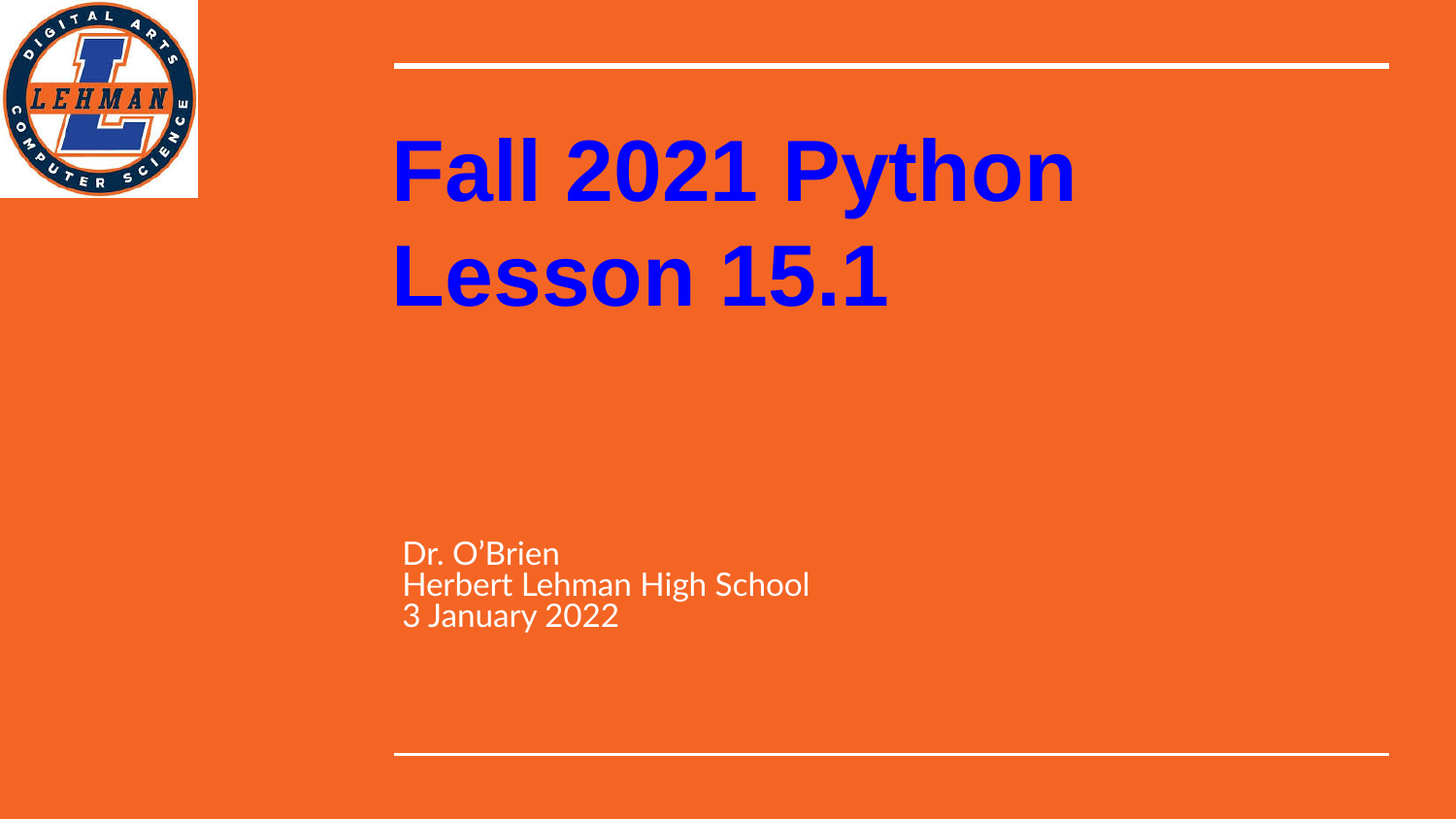

# Fall 2021 Python
Lesson 15.1
Dr. O’Brien
Herbert Lehman High School
3 January 2022